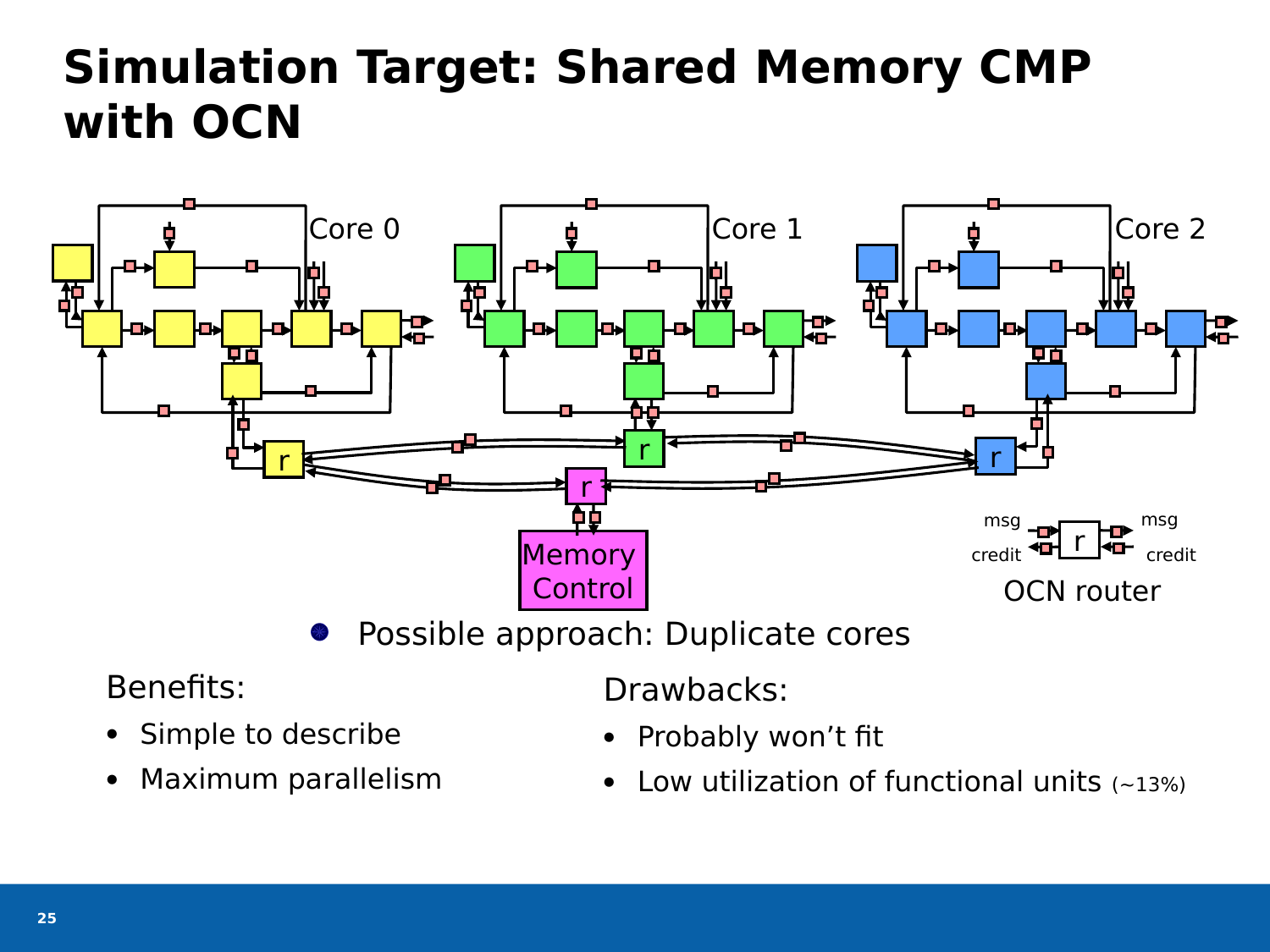

# Simulation Target: Shared Memory CMP with OCN

Core 1
Core 2
Core 0

r

r

r

r

msg
msg

r

Memory
Control
credit
credit

OCN router
Possible approach: Duplicate cores
Benefits:
Simple to describe
Maximum parallelism
Drawbacks:
Probably won’t fit
Low utilization of functional units (~13%)
25